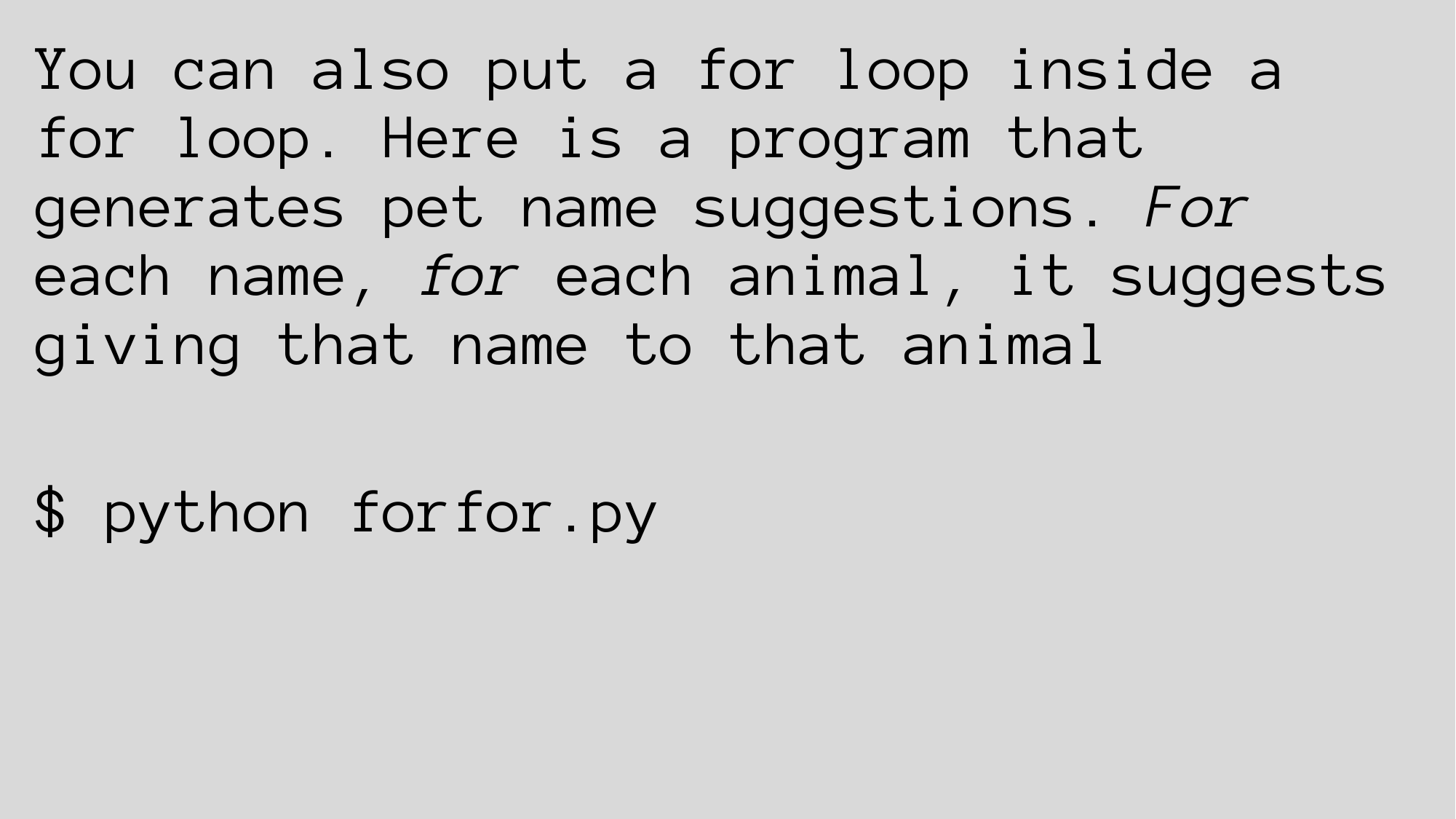

You can also put a for loop inside a for loop. Here is a program that generates pet name suggestions. For each name, for each animal, it suggests giving that name to that animal

$ python forfor.py